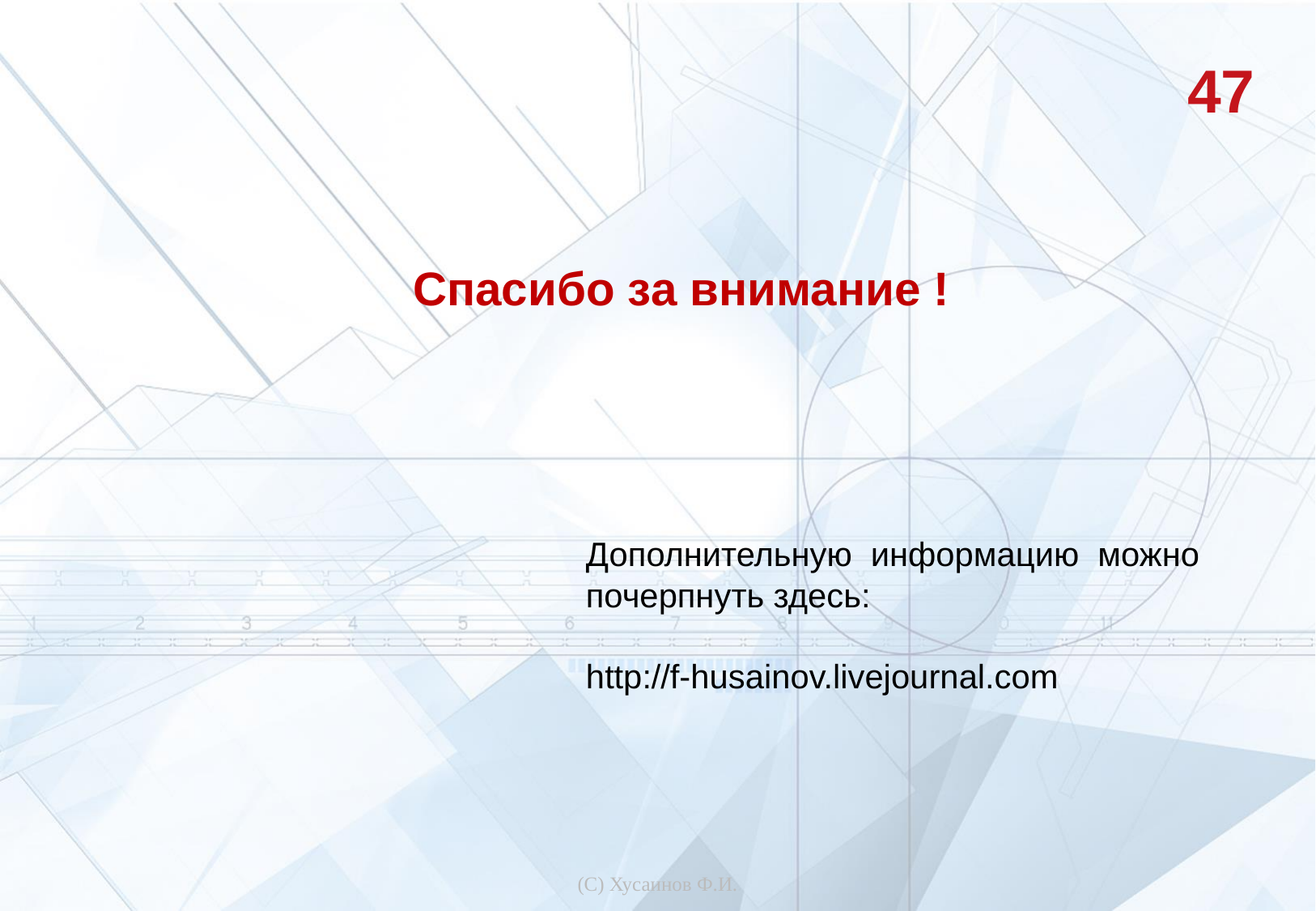

47
Спасибо за внимание !
Дополнительную  информацию  можно почерпнуть здесь:

http://f-husainov.livejournal.com

(С) Хусаинов Ф.И.